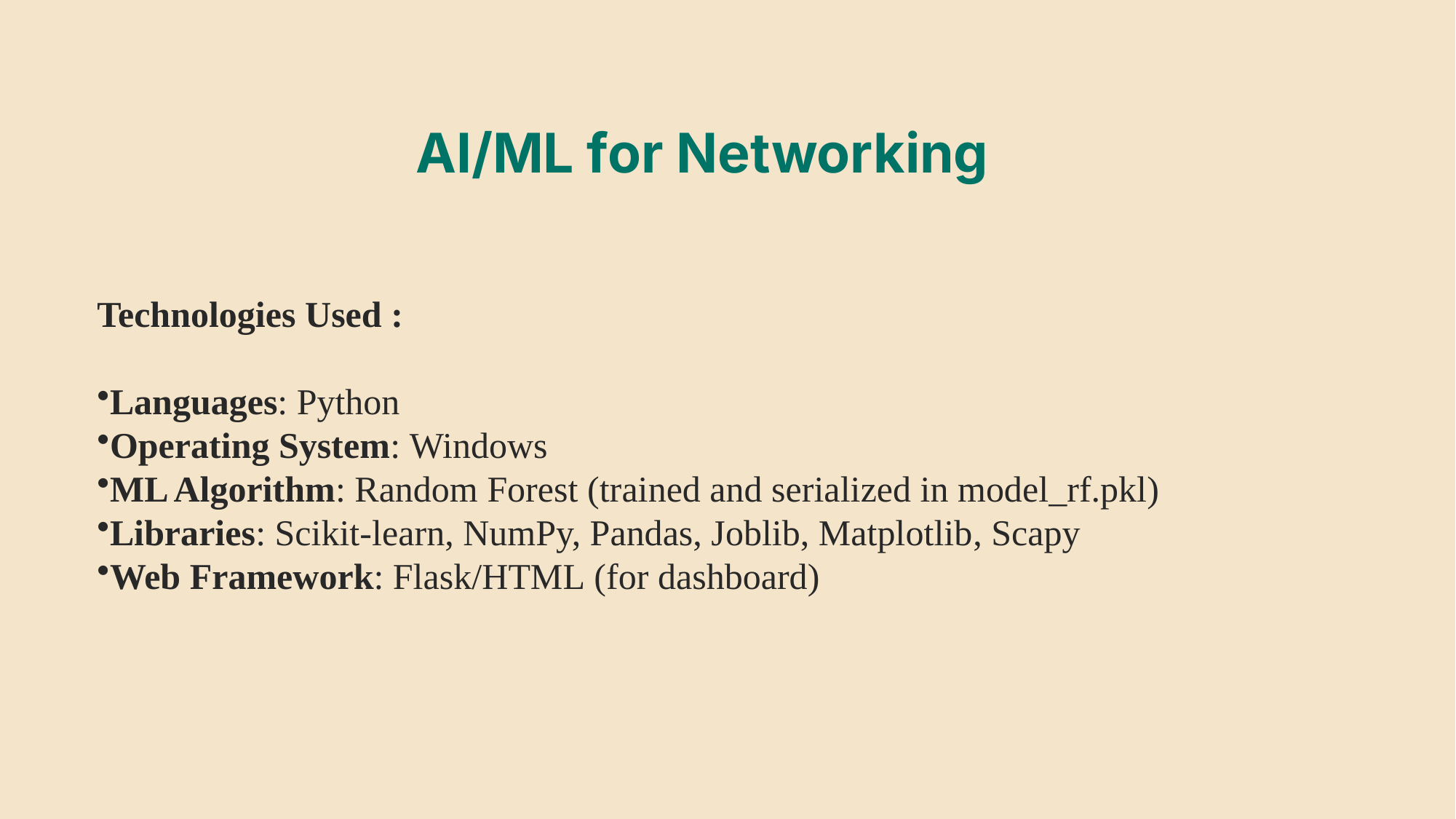

AI/ML for Networking
Technologies Used :

Languages: Python
Operating System: Windows
ML Algorithm: Random Forest (trained and serialized in model_rf.pkl)
Libraries: Scikit-learn, NumPy, Pandas, Joblib, Matplotlib, Scapy
Web Framework: Flask/HTML (for dashboard)